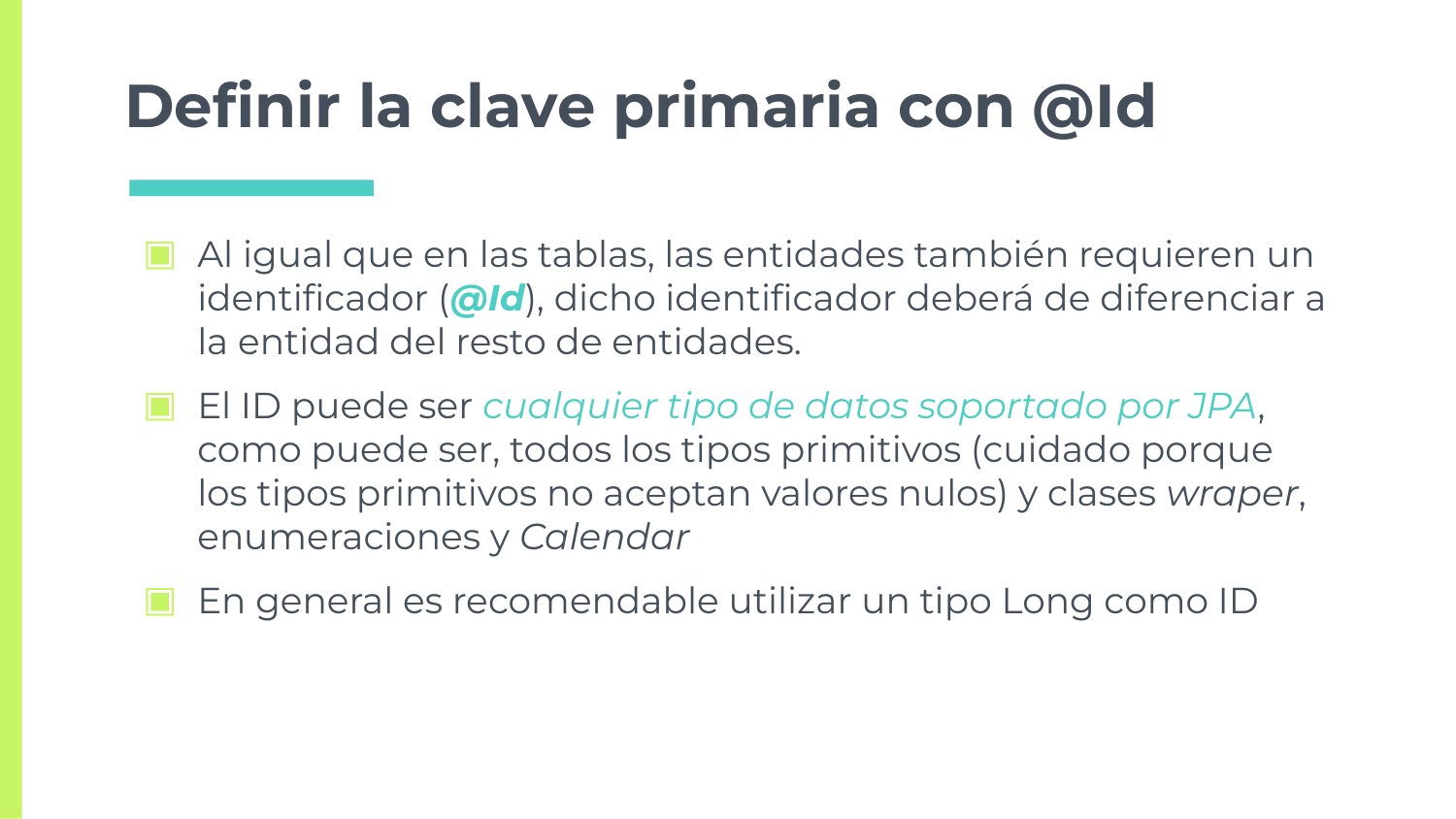

# Definir la clave primaria con @Id
Al igual que en las tablas, las entidades también requieren un identificador (@Id), dicho identificador deberá de diferenciar a la entidad del resto de entidades.
El ID puede ser cualquier tipo de datos soportado por JPA, como puede ser, todos los tipos primitivos (cuidado porque los tipos primitivos no aceptan valores nulos) y clases wraper, enumeraciones y Calendar
En general es recomendable utilizar un tipo Long como ID